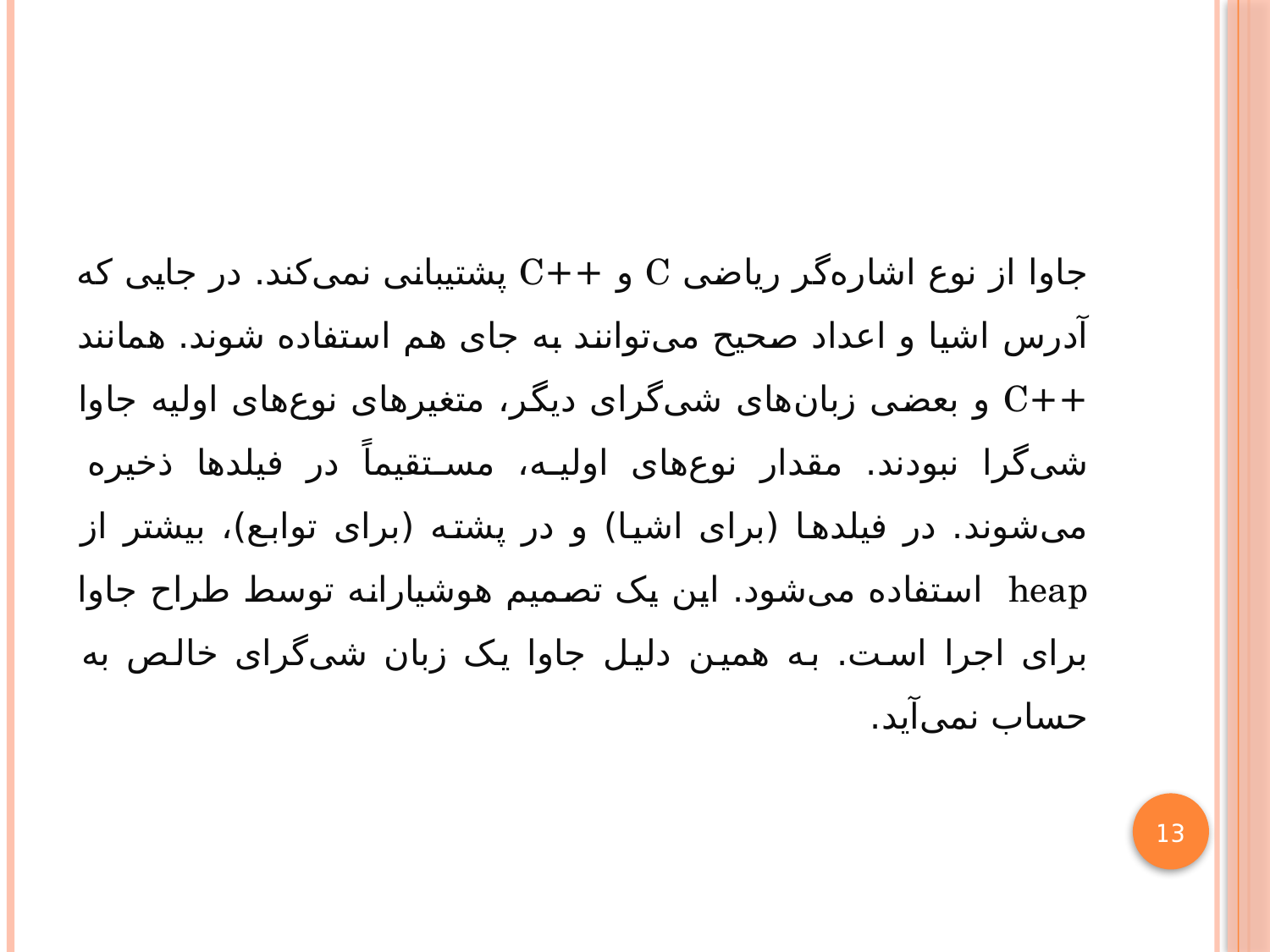

#
جاوا از نوع اشاره‌گر ریاضی C و ++C پشتیبانی نمی‌کند. در جایی که آدرس اشیا و اعداد صحیح می‌توانند به جای هم استفاده شوند. همانند ++C و بعضی زبان‌های شی‌گرای دیگر، متغیرهای نوع‌های اولیه جاوا شی‌گرا نبودند. مقدار نوع‌های اولیه، مستقیماً در فیلدها ذخیره می‌شوند. در فیلدها (برای اشیا) و در پشته (برای توابع)، بیشتر از heap  استفاده می‌شود. این یک تصمیم هوشیارانه توسط طراح جاوا برای اجرا است. به همین دلیل جاوا یک زبان شی‌گرای خالص به حساب نمی‌آید.

13